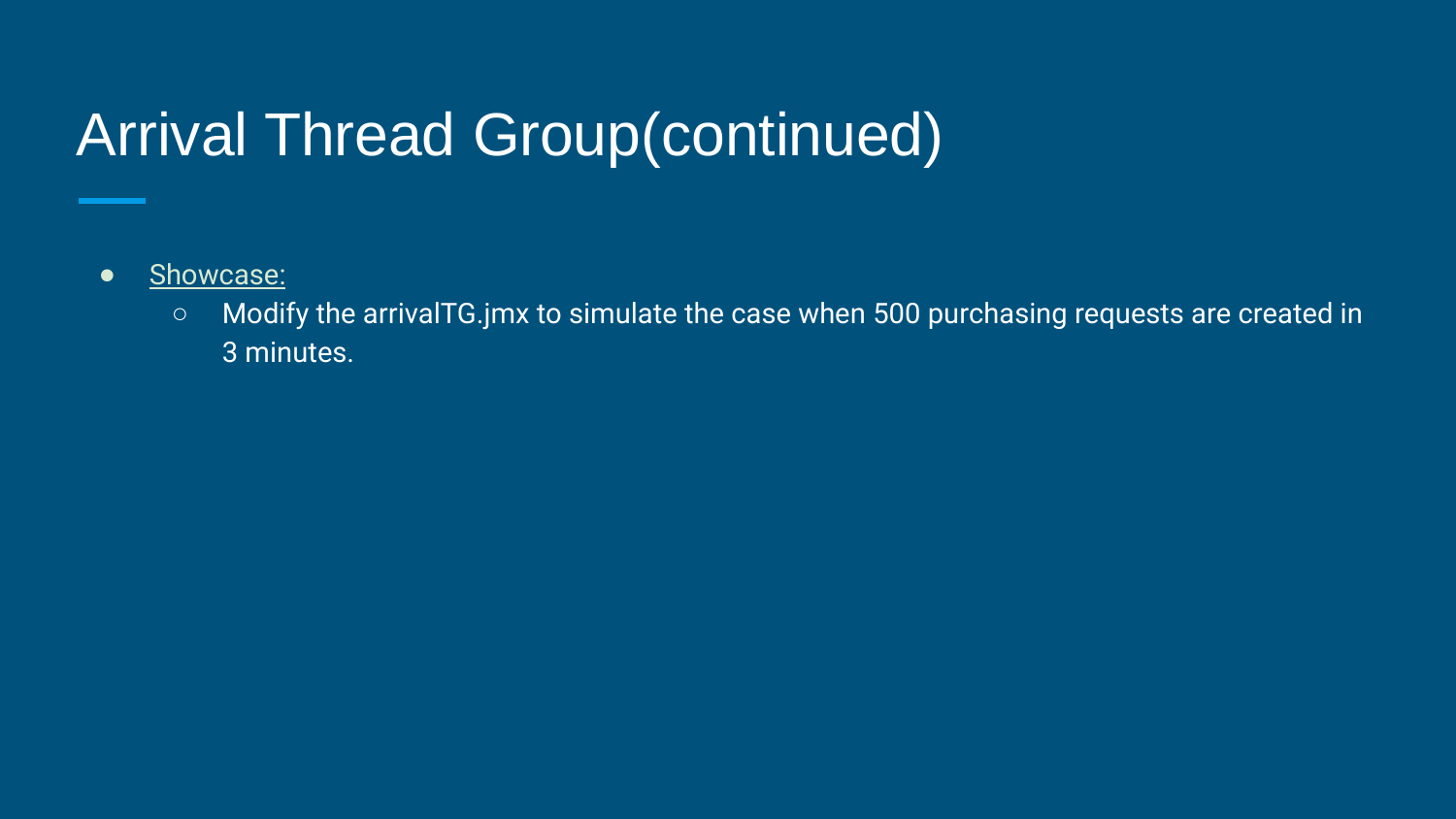

# Arrival Thread Group(continued)
Showcase:
Modify the arrivalTG.jmx to simulate the case when 500 purchasing requests are created in 3 minutes.